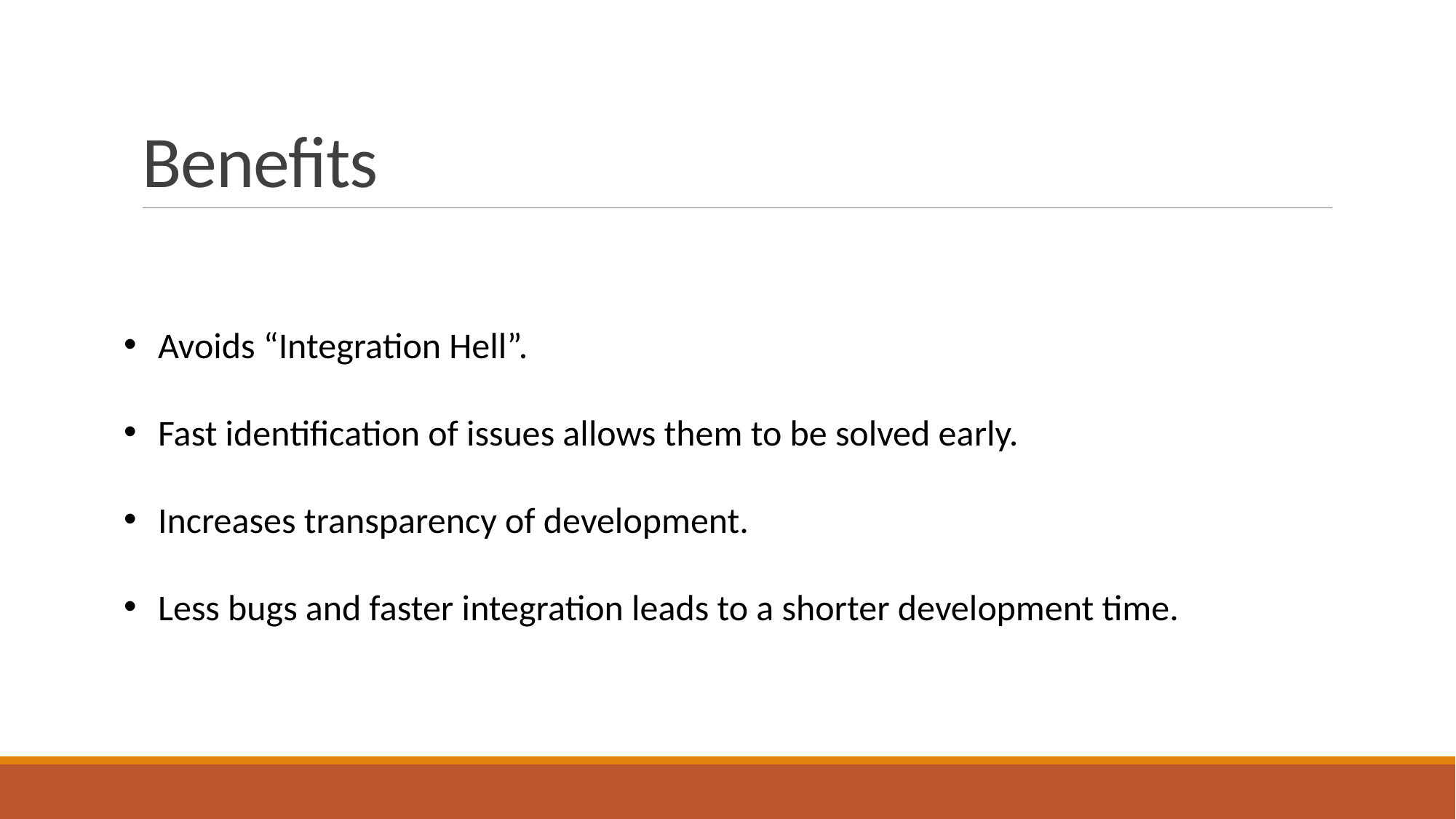

# Benefits
Avoids “Integration Hell”.

Fast identification of issues allows them to be solved early.

Increases transparency of development.

Less bugs and faster integration leads to a shorter development time.